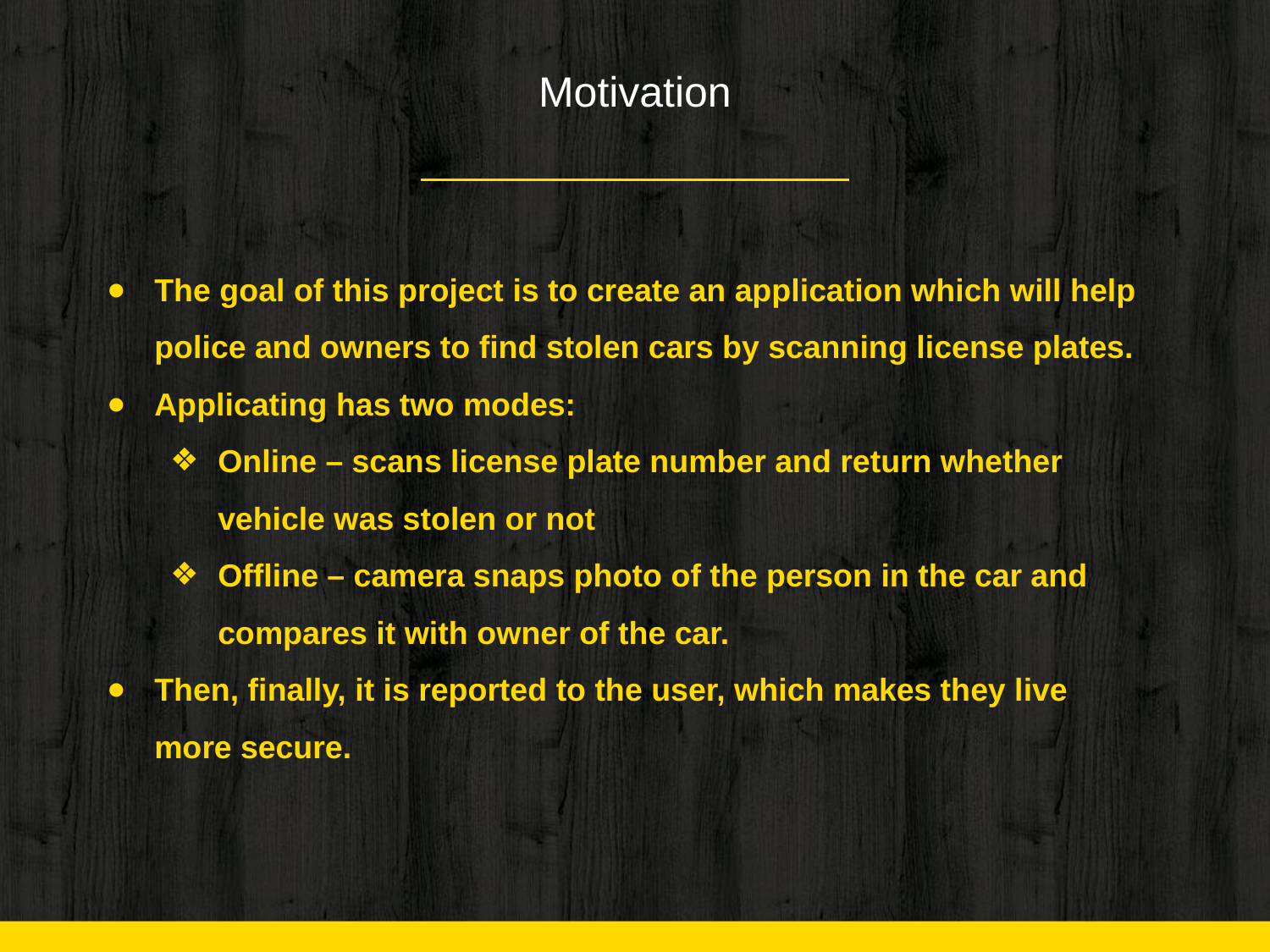

# Motivation
The goal of this project is to create an application which will help police and owners to find stolen cars by scanning license plates.​
Applicating has two modes:​
Online – scans license plate number and return whether vehicle was stolen or not​
Offline – camera snaps photo of the person in the car and compares it with owner of the car.​
Then, finally, it is reported to the user, which makes they live more secure. ​
​